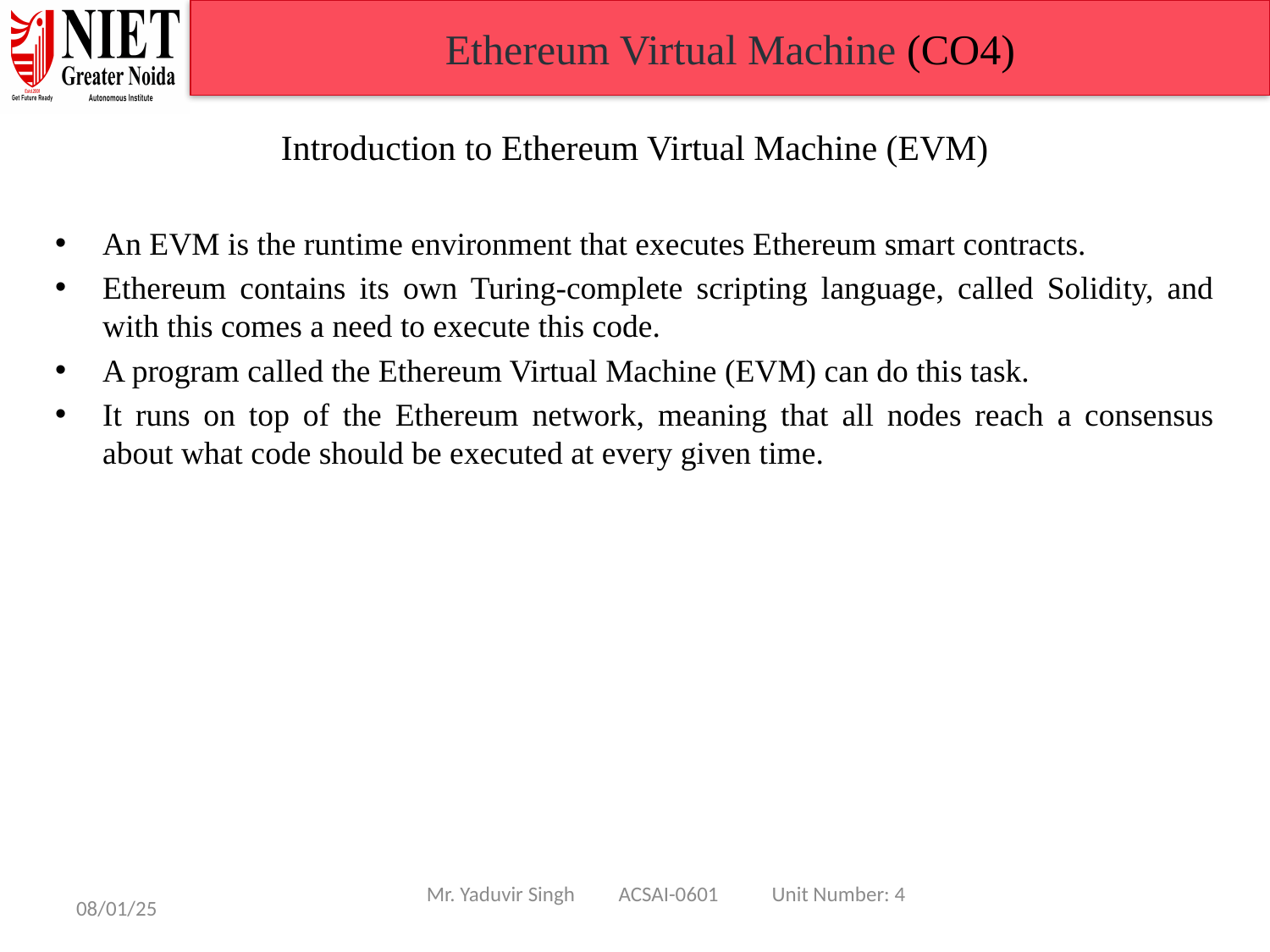

Ethereum Virtual Machine (CO4)
Introduction to Ethereum Virtual Machine (EVM)

An EVM is the runtime environment that executes Ethereum smart contracts.
Ethereum contains its own Turing-complete scripting language, called Solidity, and with this comes a need to execute this code.
A program called the Ethereum Virtual Machine (EVM) can do this task.
It runs on top of the Ethereum network, meaning that all nodes reach a consensus about what code should be executed at every given time.

Mr. Yaduvir Singh         ACSAI-0601           Unit Number: 4
08/01/25